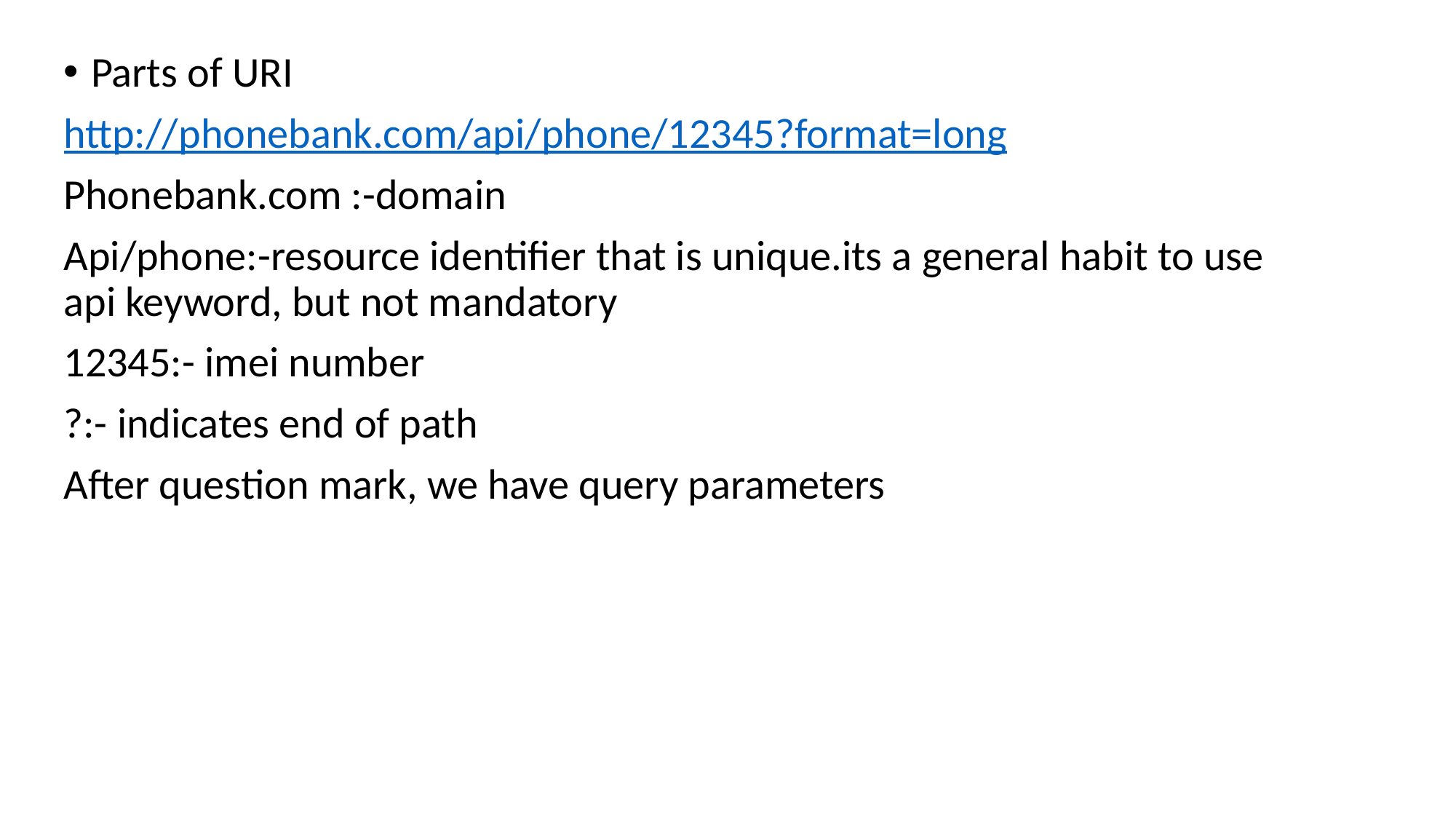

Parts of URI
http://phonebank.com/api/phone/12345?format=long
Phonebank.com :-domain
Api/phone:-resource identifier that is unique.its a general habit to use api keyword, but not mandatory
12345:- imei number
?:- indicates end of path
After question mark, we have query parameters